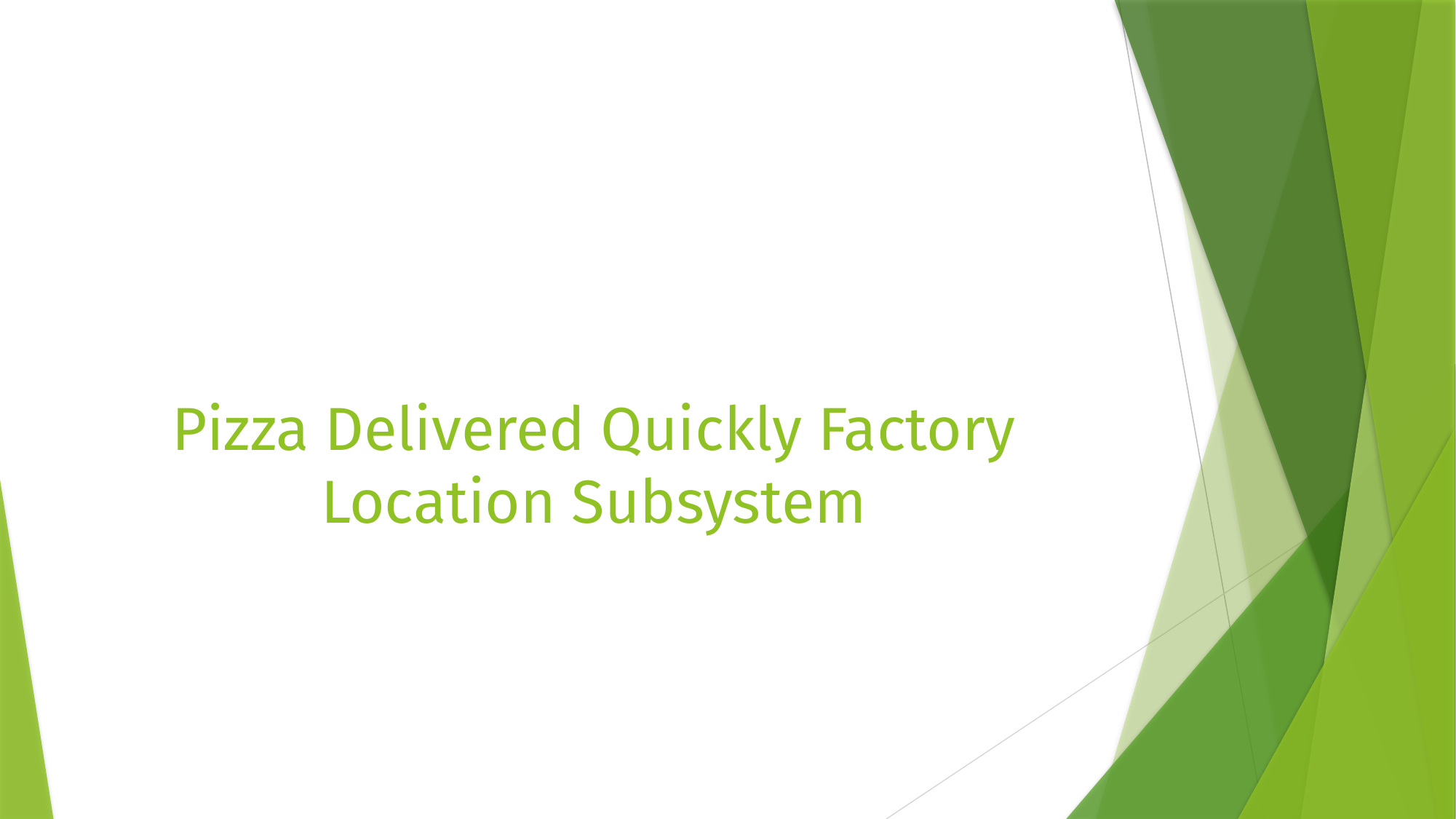

# Pizza Delivered Quickly Factory Location Subsystem